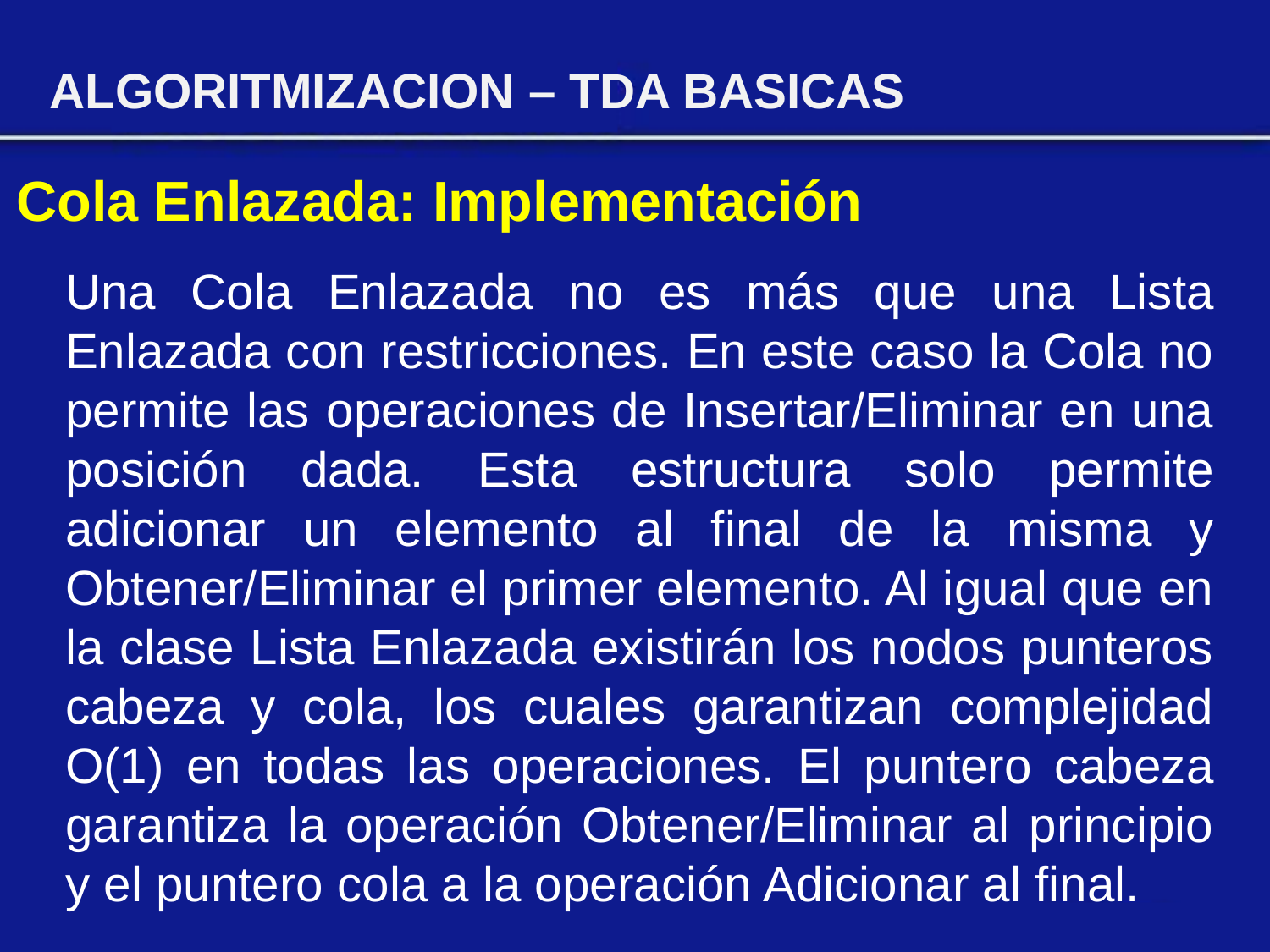

ALGORITMIZACION – TDA BASICAS
Cola Enlazada: Implementación

Una Cola Enlazada no es más que una Lista Enlazada con restricciones. En este caso la Cola no permite las operaciones de Insertar/Eliminar en una posición dada. Esta estructura solo permite adicionar un elemento al final de la misma y Obtener/Eliminar el primer elemento. Al igual que en la clase Lista Enlazada existirán los nodos punteros cabeza y cola, los cuales garantizan complejidad O(1) en todas las operaciones. El puntero cabeza garantiza la operación Obtener/Eliminar al principio y el puntero cola a la operación Adicionar al final.